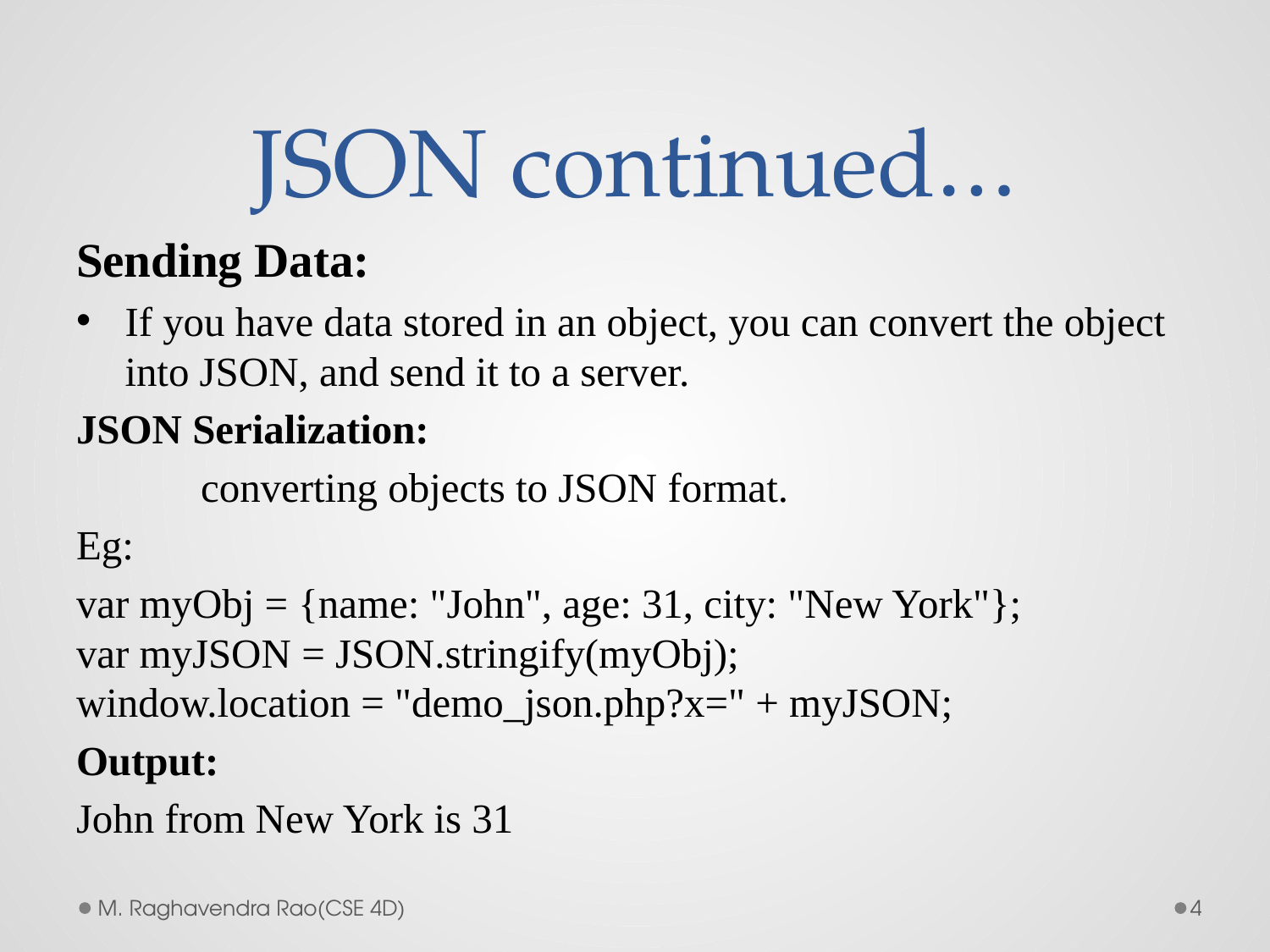

# JSON continued…
Sending Data:
If you have data stored in an object, you can convert the object into JSON, and send it to a server.
JSON Serialization:
	converting objects to JSON format.
Eg:
var myObj = {name: "John", age: 31, city: "New York"};
var myJSON = JSON.stringify(myObj);
window.location = "demo_json.php?x=" + myJSON;
Output:
John from New York is 31
M. Raghavendra Rao(CSE 4D)
4